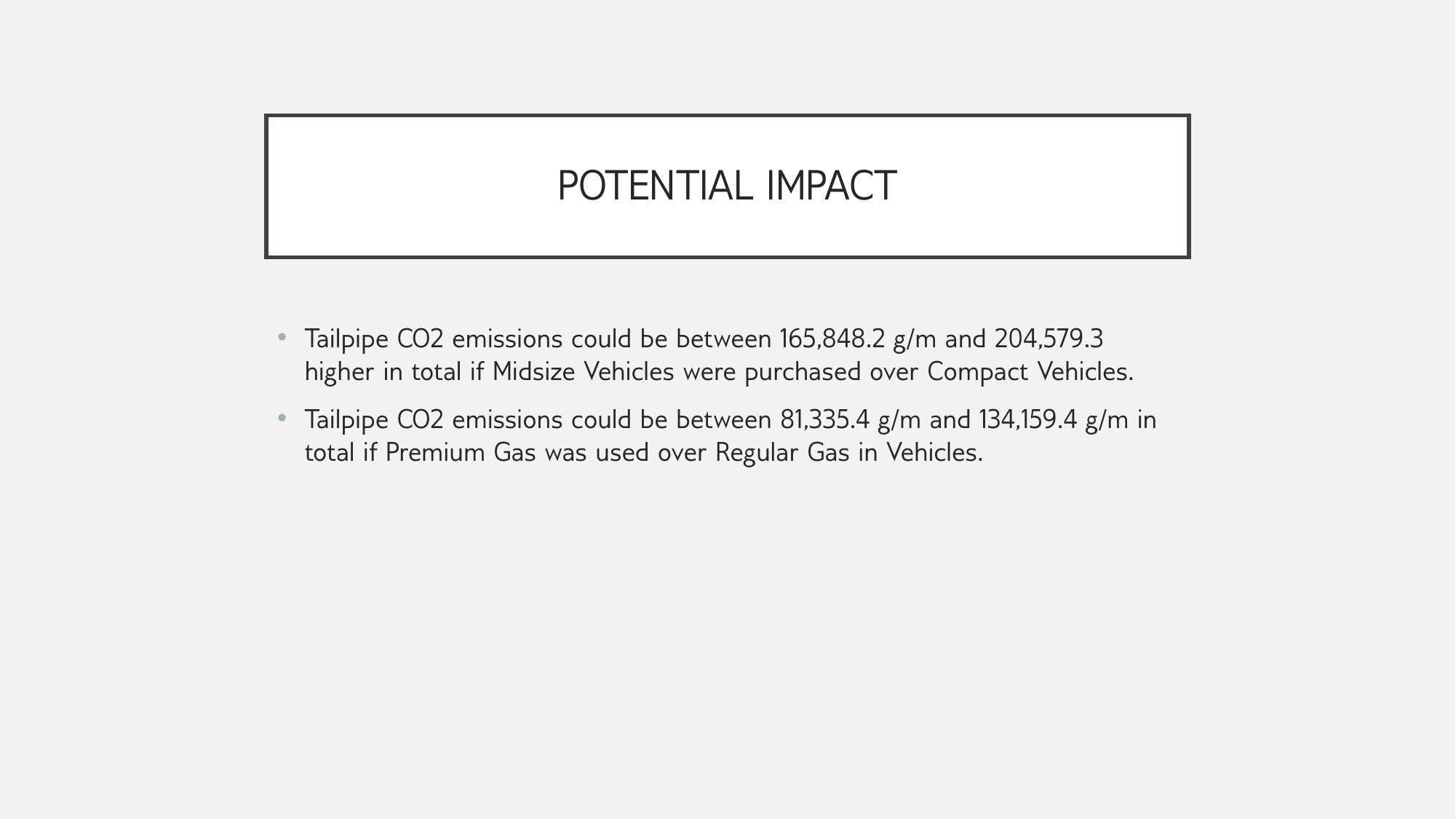

# POTENTIAL IMPACT
Tailpipe CO2 emissions could be between 165,848.2 g/m and 204,579.3 higher in total if Midsize Vehicles were purchased over Compact Vehicles.
Tailpipe CO2 emissions could be between 81,335.4 g/m and 134,159.4 g/m in total if Premium Gas was used over Regular Gas in Vehicles.